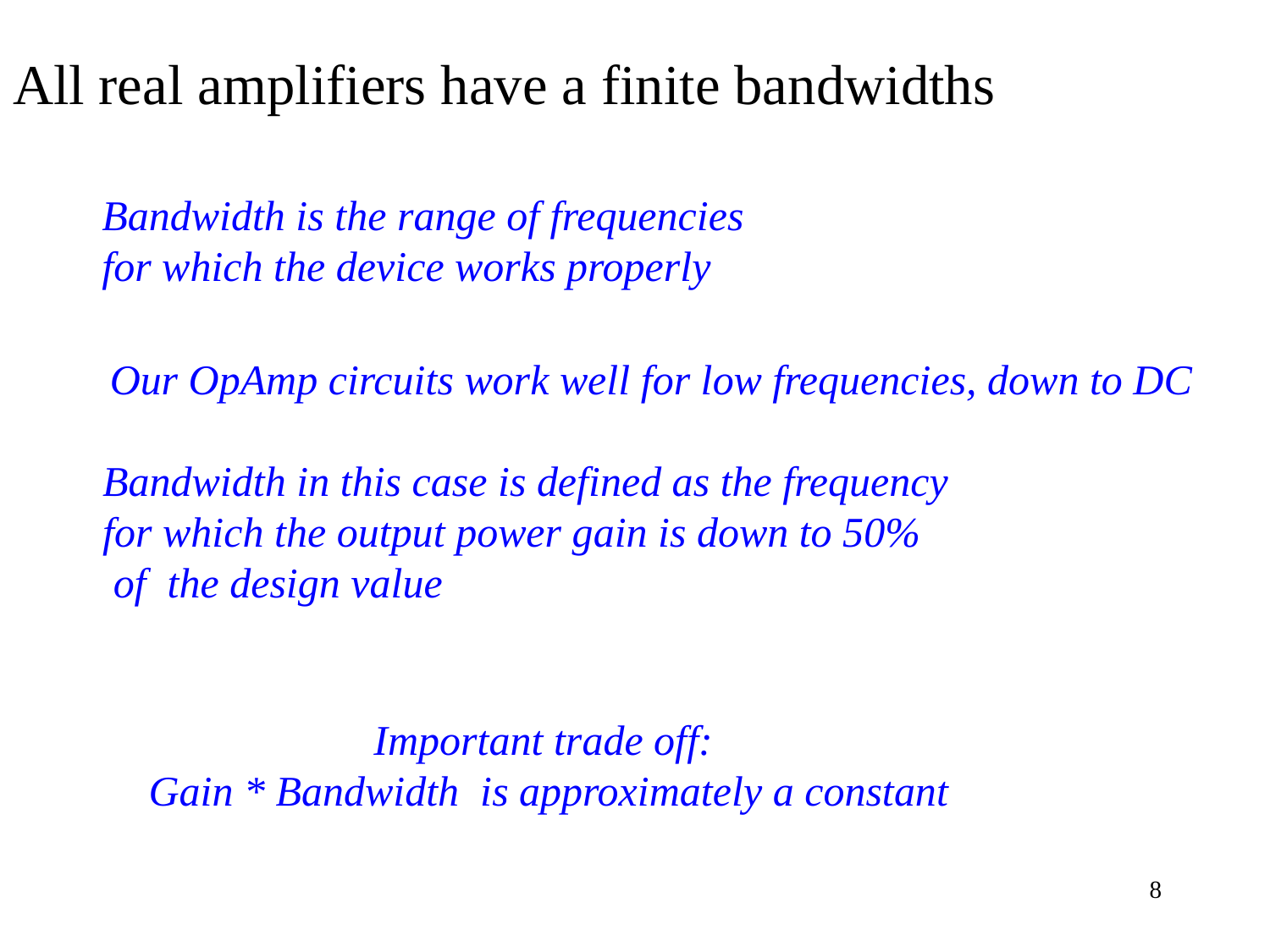

# All real amplifiers have a finite bandwidths
Bandwidth is the range of frequencies
for which the device works properly
Our OpAmp circuits work well for low frequencies, down to DC
Bandwidth in this case is defined as the frequency
for which the output power gain is down to 50%
 of  the design value
Important trade off:
Gain * Bandwidth  is approximately a constant
8